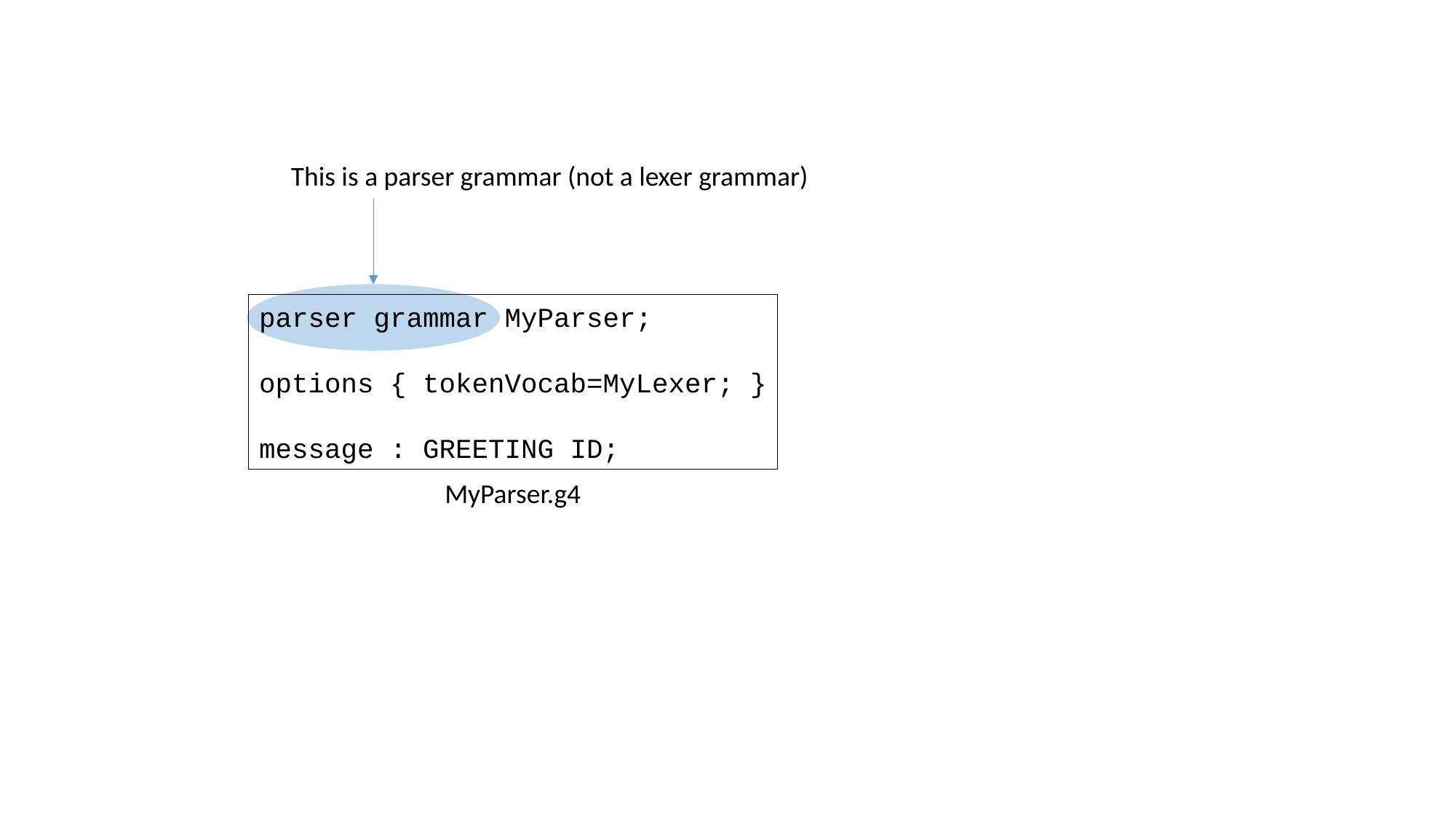

This is a parser grammar (not a lexer grammar)

parser grammar MyParser;

options { tokenVocab=MyLexer; }

message : GREETING ID;
MyParser.g4